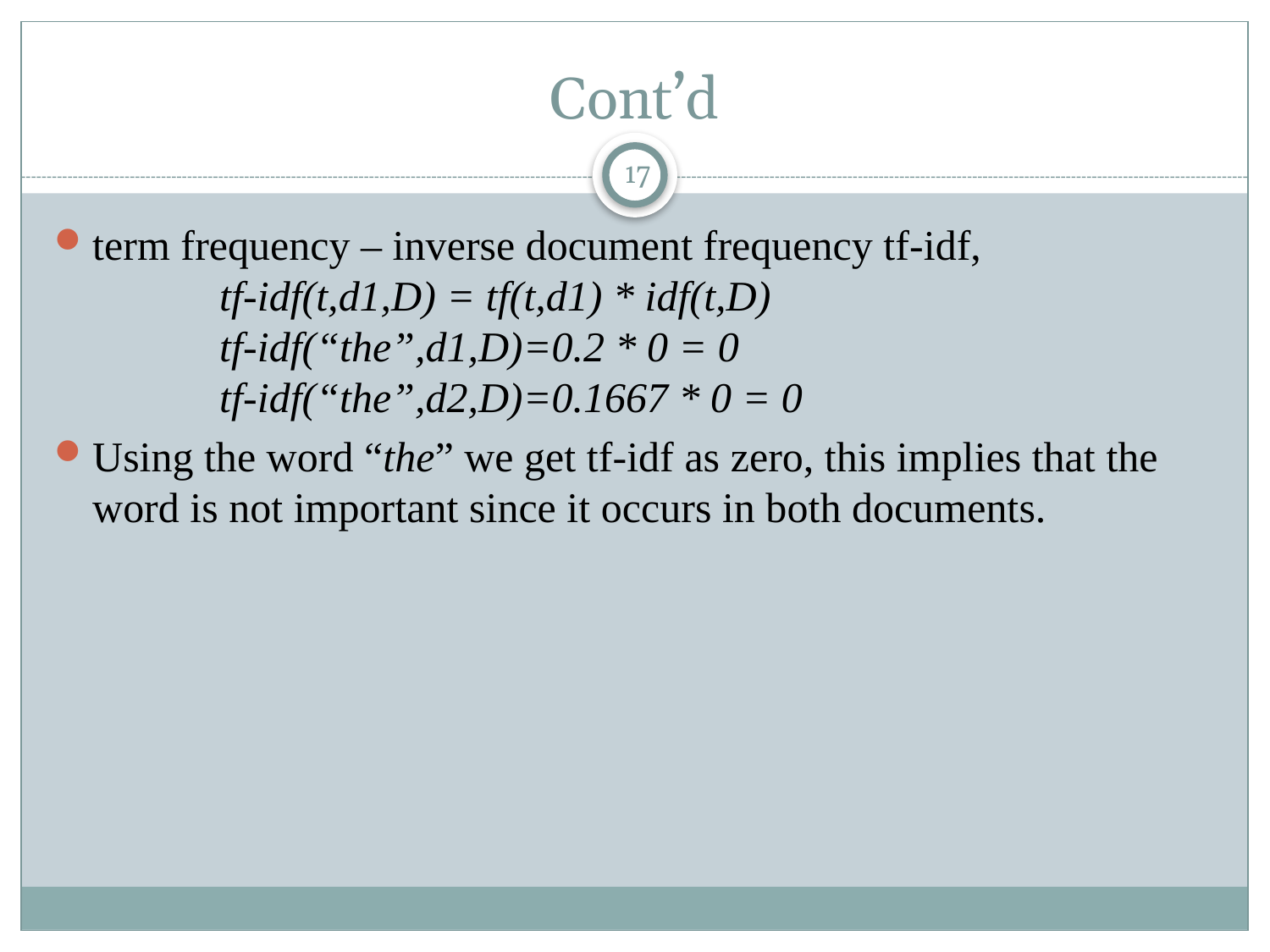

# Cont’d
17
term frequency – inverse document frequency tf-idf,
	tf-idf(t,d1,D) = tf(t,d1) * idf(t,D) 
	tf-idf(“the”,d1,D)=0.2 * 0 = 0
	tf-idf(“the”,d2,D)=0.1667 * 0 = 0
Using the word “the” we get tf-idf as zero, this implies that the word is not important since it occurs in both documents.